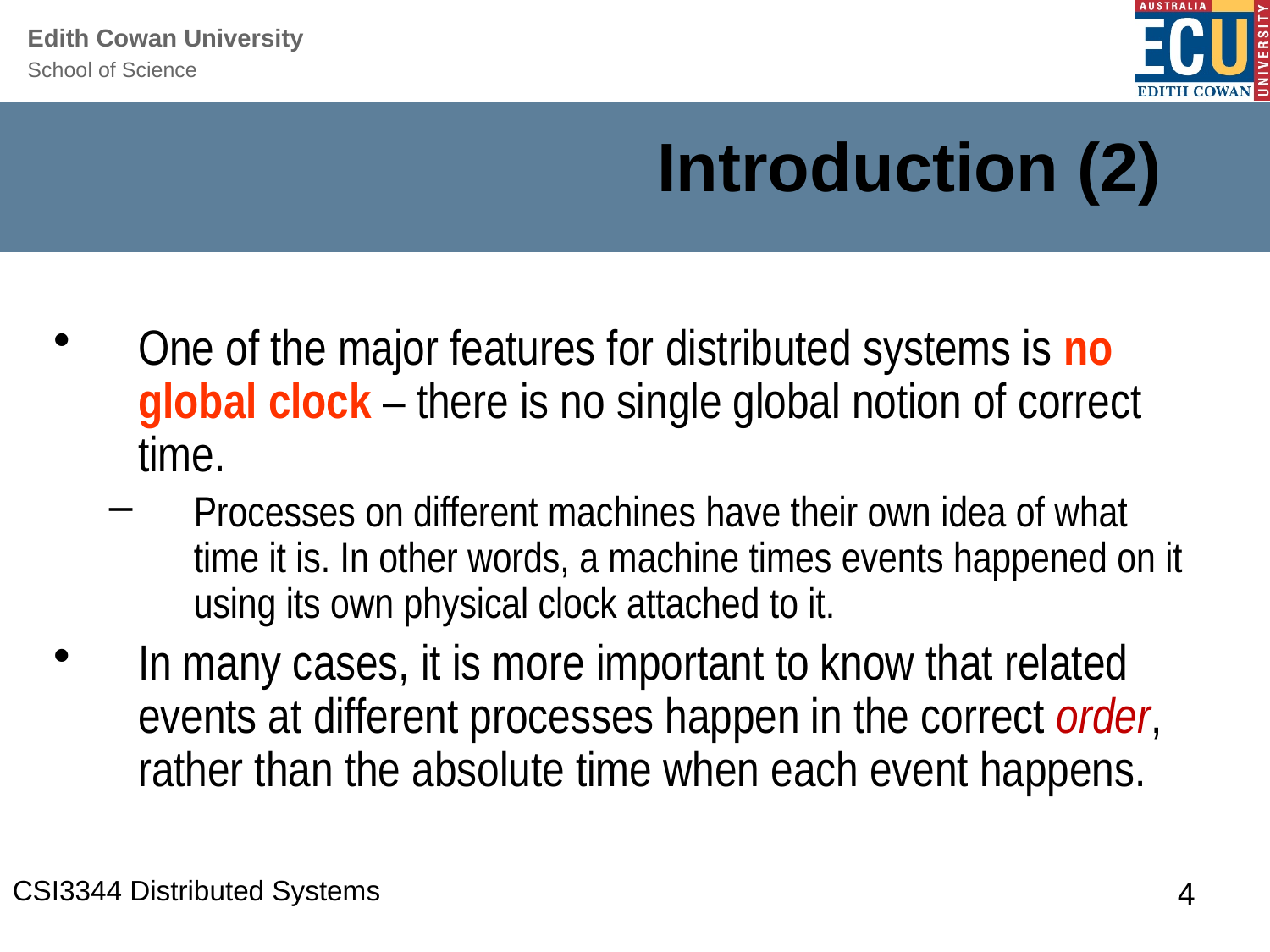

# Introduction (2)
One of the major features for distributed systems is no global clock – there is no single global notion of correct time.
Processes on different machines have their own idea of what time it is. In other words, a machine times events happened on it using its own physical clock attached to it.
In many cases, it is more important to know that related events at different processes happen in the correct order, rather than the absolute time when each event happens.
CSI3344 Distributed Systems
4